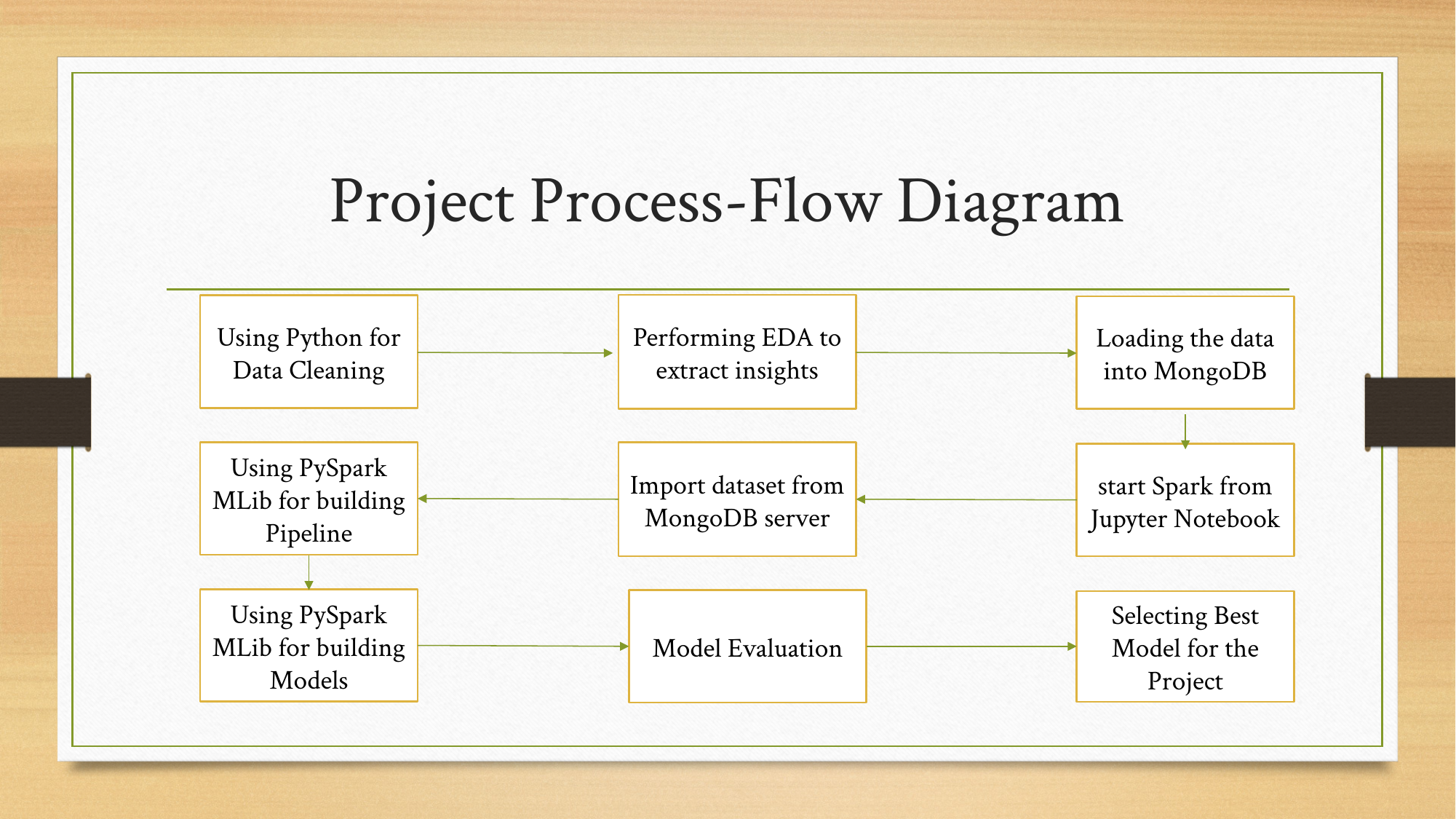

# Project Process-Flow Diagram
Performing EDA to extract insights
Using Python for Data Cleaning
Loading the data into MongoDB
Using PySpark MLib for building Pipeline
Import dataset from MongoDB server
start Spark from Jupyter Notebook
Using PySpark MLib for building Models
Model Evaluation
Selecting Best Model for the Project